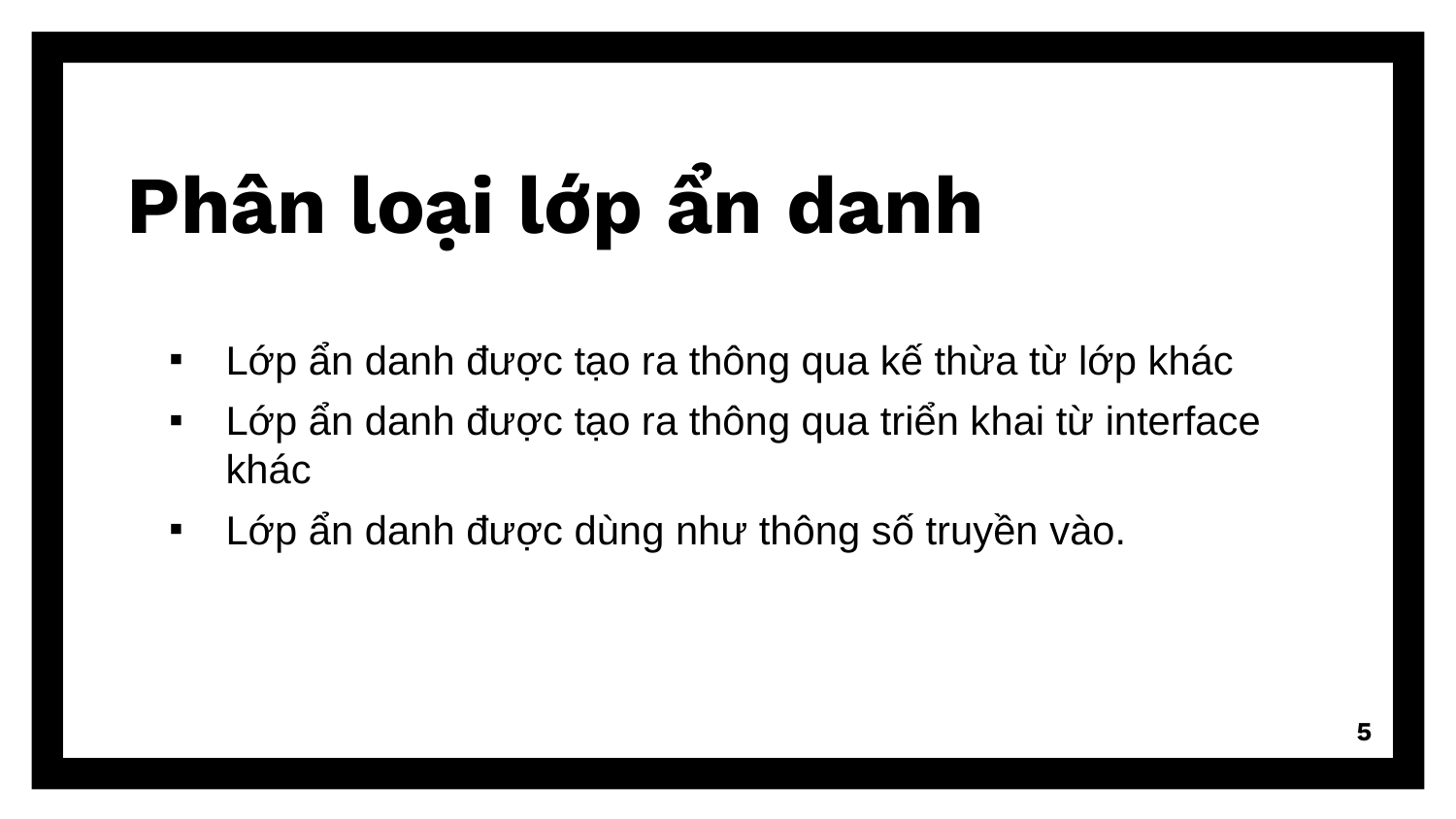

# Phân loại lớp ẩn danh
Lớp ẩn danh được tạo ra thông qua kế thừa từ lớp khác
Lớp ẩn danh được tạo ra thông qua triển khai từ interface khác
Lớp ẩn danh được dùng như thông số truyền vào.
5